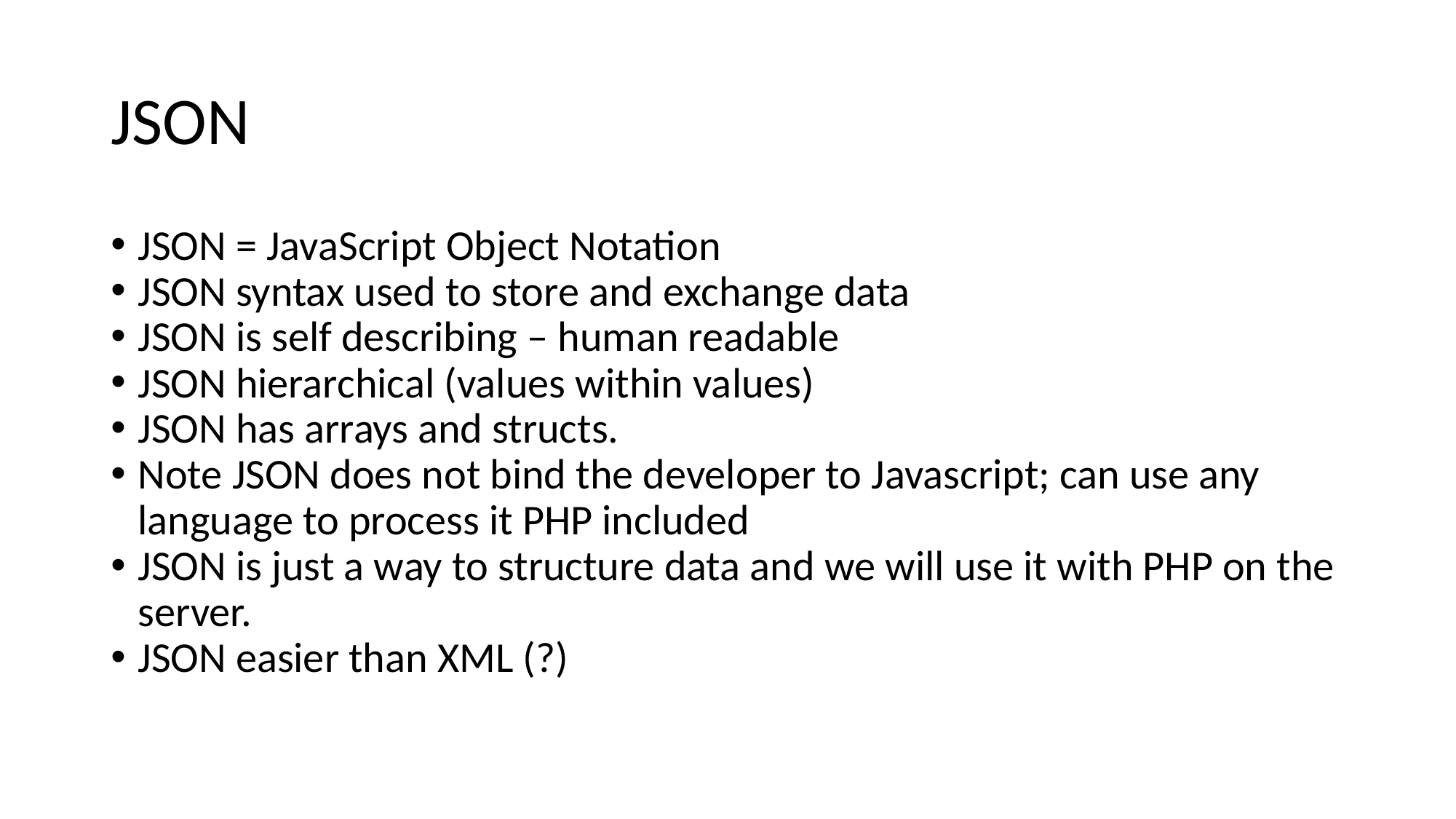

JSON
JSON = JavaScript Object Notation
JSON syntax used to store and exchange data
JSON is self describing – human readable
JSON hierarchical (values within values)
JSON has arrays and structs.
Note JSON does not bind the developer to Javascript; can use any language to process it PHP included
JSON is just a way to structure data and we will use it with PHP on the server.
JSON easier than XML (?)